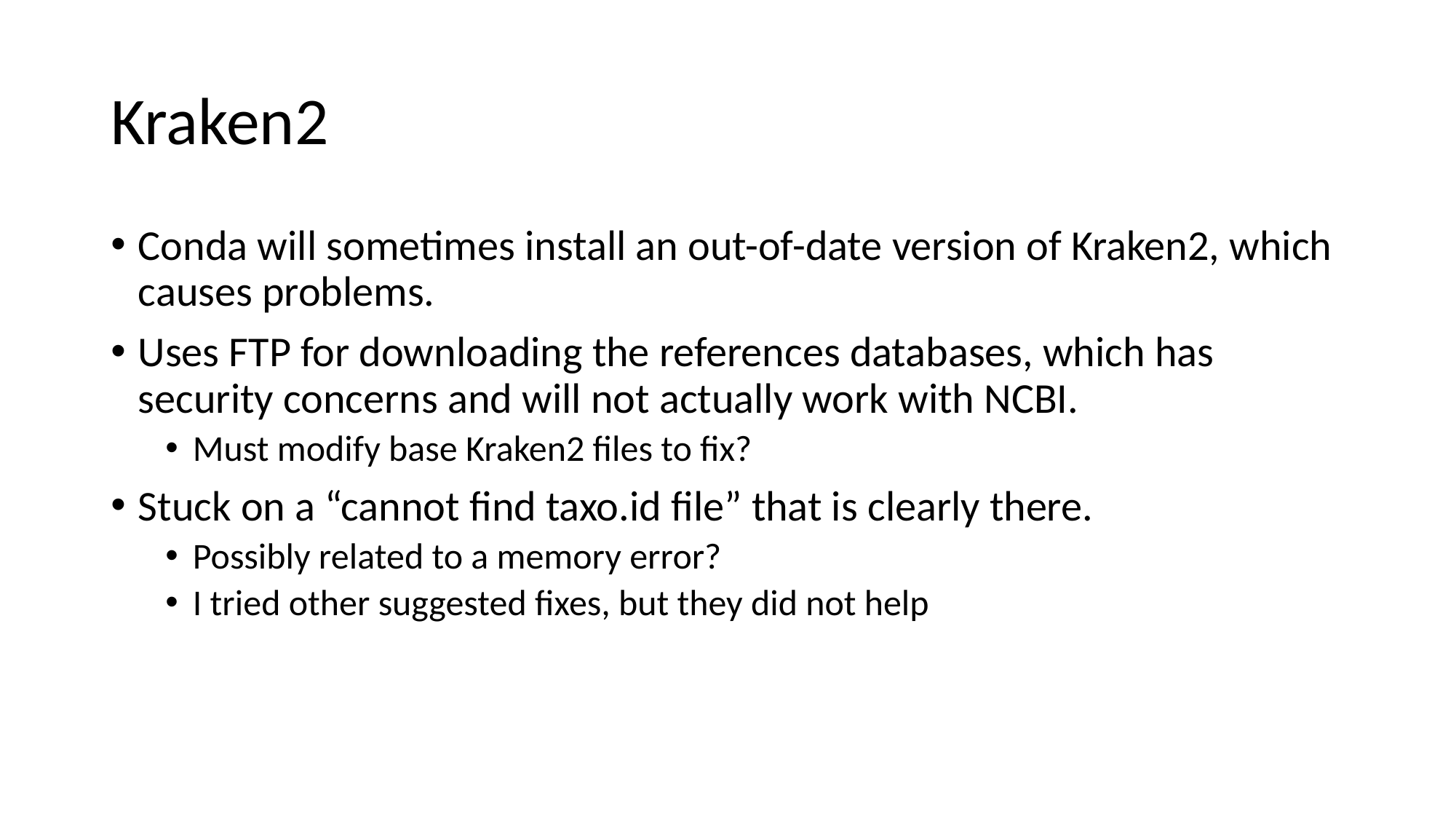

# Kraken2
Conda will sometimes install an out-of-date version of Kraken2, which causes problems.
Uses FTP for downloading the references databases, which has security concerns and will not actually work with NCBI.
Must modify base Kraken2 files to fix?
Stuck on a “cannot find taxo.id file” that is clearly there.
Possibly related to a memory error?
I tried other suggested fixes, but they did not help